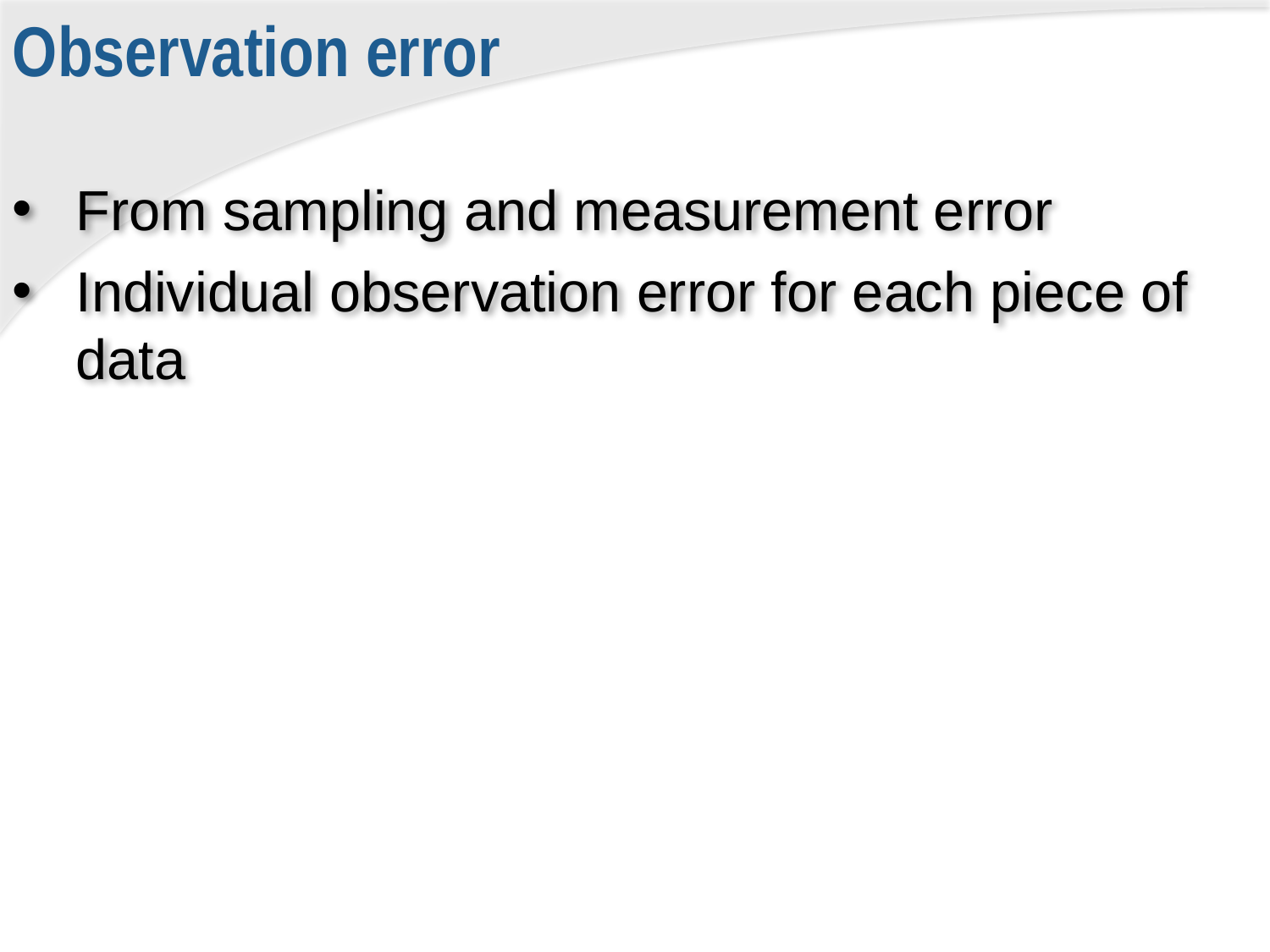

Observation error

From sampling and measurement error
Individual observation error for each piece of data